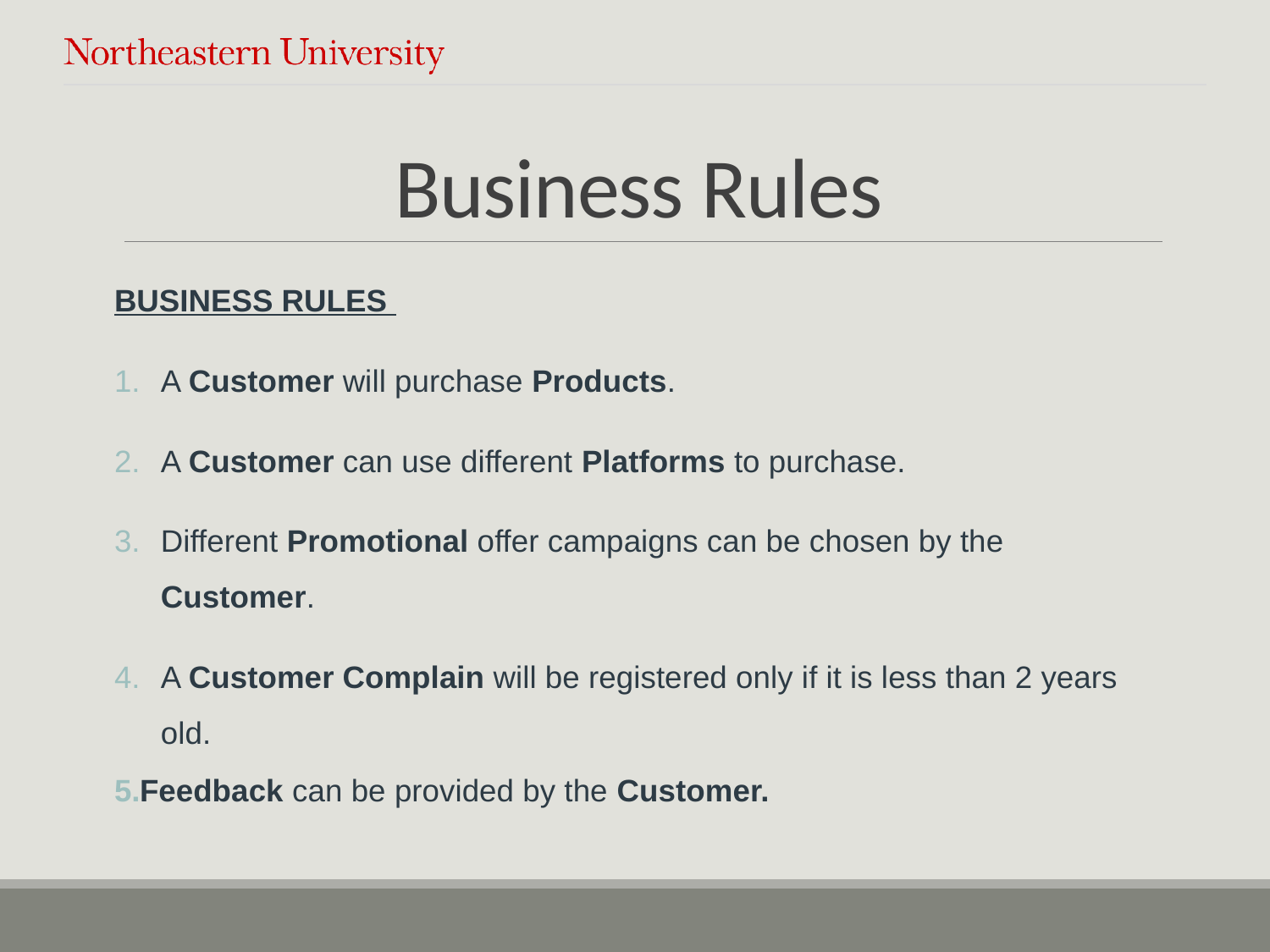

# Business Rules
BUSINESS RULES
A Customer will purchase Products.
A Customer can use different Platforms to purchase.
Different Promotional offer campaigns can be chosen by the Customer.
A Customer Complain will be registered only if it is less than 2 years old.
Feedback can be provided by the Customer.